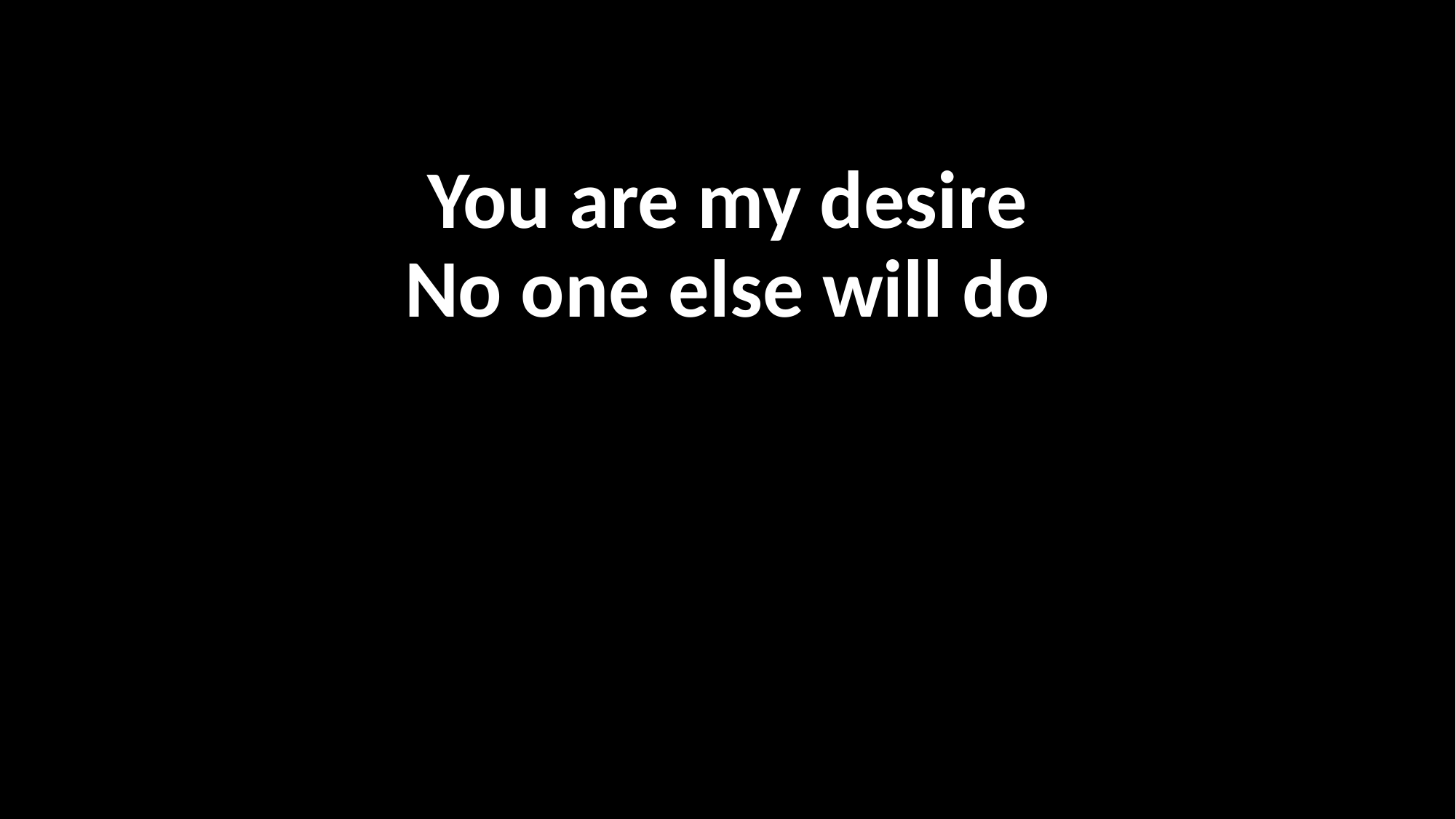

You are my desire
No one else will do